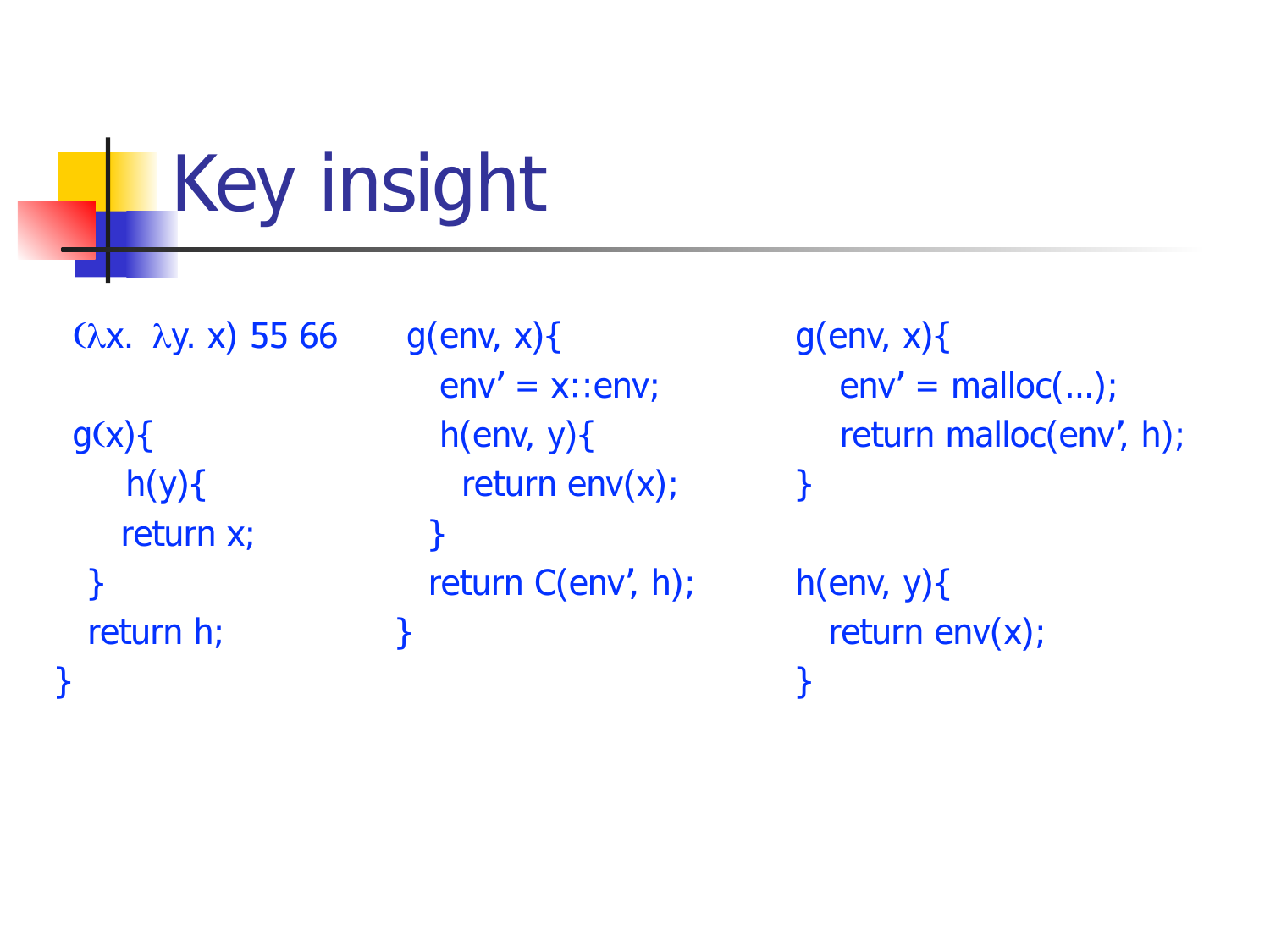

# Key insight
 (λx. λy. x) 55 66

 g(x){
    h(y){
      return x;
   }
   return h;
}
 g(env, x){
    env’ = x::env;
    h(env, y){
      return env(x);
   }
   return C(env’, h);
}
g(env, x){
    env’ = malloc(…);
    return malloc(env’, h);
}

h(env, y){
   return env(x);
}